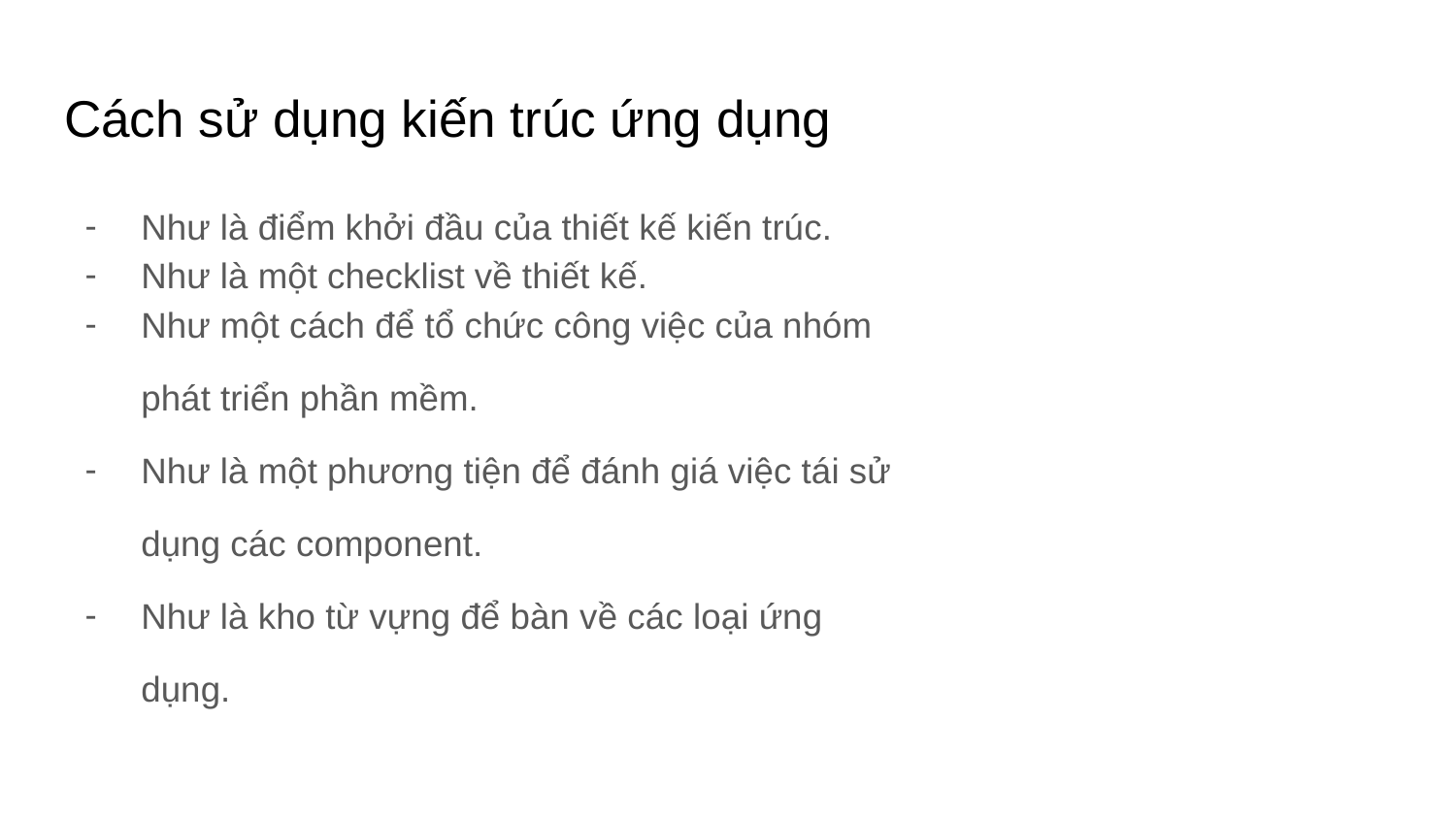

# Cách sử dụng kiến trúc ứng dụng
Như là điểm khởi đầu của thiết kế kiến trúc.
Như là một checklist về thiết kế.
Như một cách để tổ chức công việc của nhóm
phát triển phần mềm.
Như là một phương tiện để đánh giá việc tái sử
dụng các component.
Như là kho từ vựng để bàn về các loại ứng
dụng.